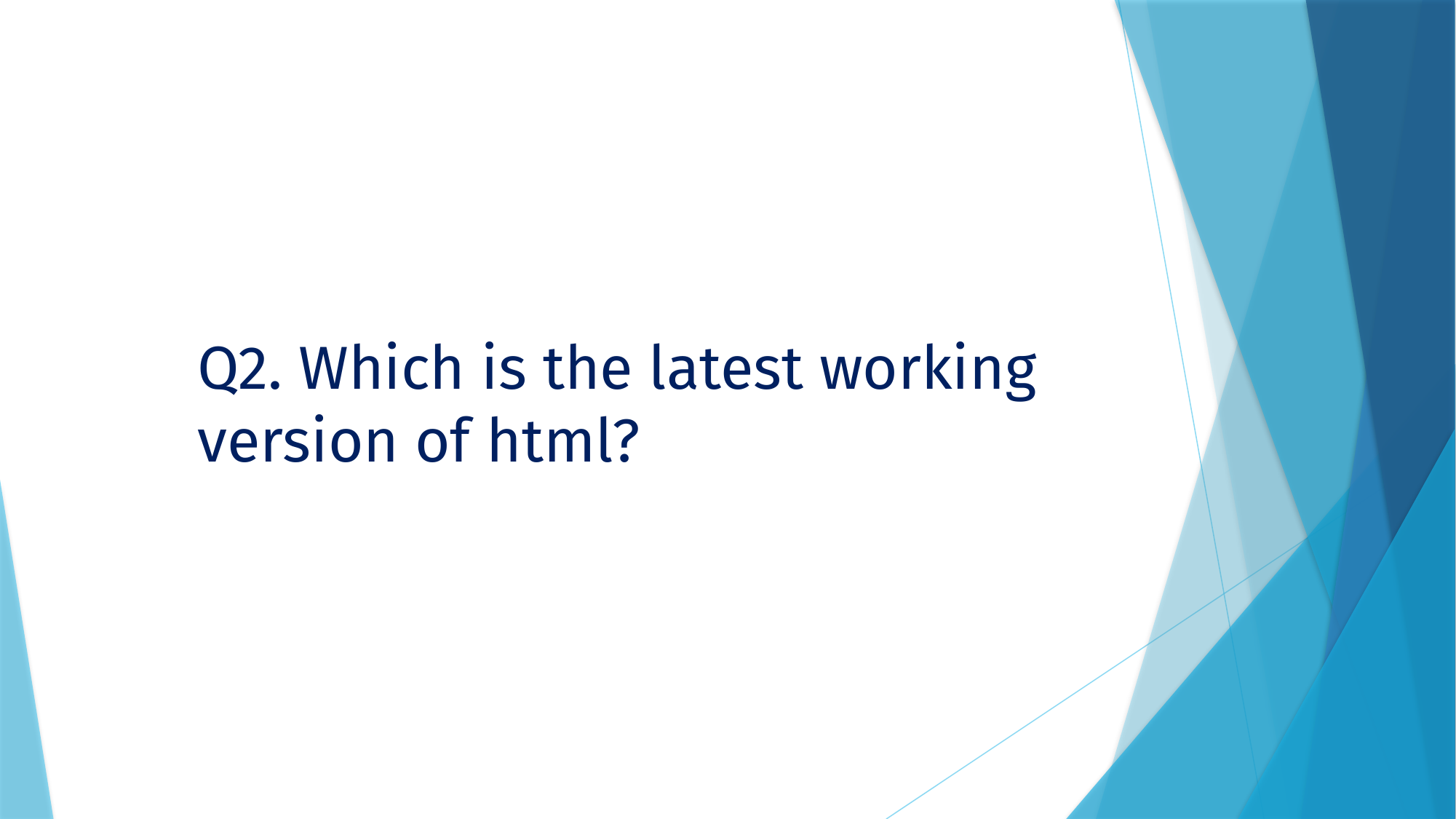

# Q2. Which is the latest working version of html?